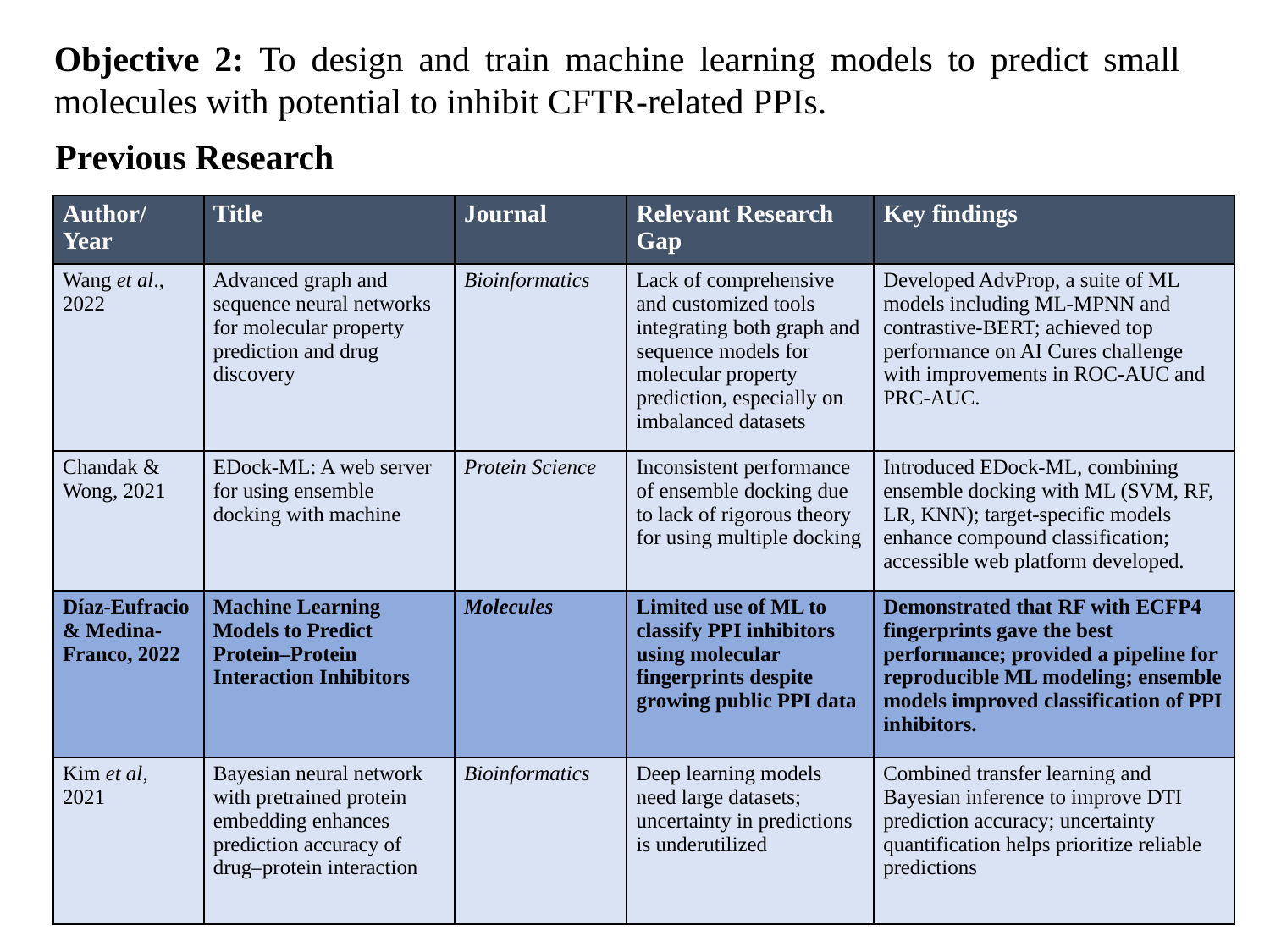

Objective 2: To design and train machine learning models to predict small molecules with potential to inhibit CFTR-related PPIs.
Previous Research
| Author/Year | Title | Journal | Relevant Research Gap | Key findings |
| --- | --- | --- | --- | --- |
| Wang et al., 2022 | Advanced graph and sequence neural networks for molecular property prediction and drug discovery | Bioinformatics | Lack of comprehensive and customized tools integrating both graph and sequence models for molecular property prediction, especially on imbalanced datasets | Developed AdvProp, a suite of ML models including ML-MPNN and contrastive-BERT; achieved top performance on AI Cures challenge with improvements in ROC-AUC and PRC-AUC. |
| Chandak & Wong, 2021 | EDock‐ML: A web server for using ensemble docking with machine | Protein Science | Inconsistent performance of ensemble docking due to lack of rigorous theory for using multiple docking | Introduced EDock-ML, combining ensemble docking with ML (SVM, RF, LR, KNN); target-specific models enhance compound classification; accessible web platform developed. |
| Díaz-Eufracio & Medina-Franco, 2022 | Machine Learning Models to Predict Protein–Protein Interaction Inhibitors | Molecules | Limited use of ML to classify PPI inhibitors using molecular fingerprints despite growing public PPI data | Demonstrated that RF with ECFP4 fingerprints gave the best performance; provided a pipeline for reproducible ML modeling; ensemble models improved classification of PPI inhibitors. |
| Kim et al, 2021 | Bayesian neural network with pretrained protein embedding enhances prediction accuracy of drug–protein interaction | Bioinformatics | Deep learning models need large datasets; uncertainty in predictions is underutilized | Combined transfer learning and Bayesian inference to improve DTI prediction accuracy; uncertainty quantification helps prioritize reliable predictions |